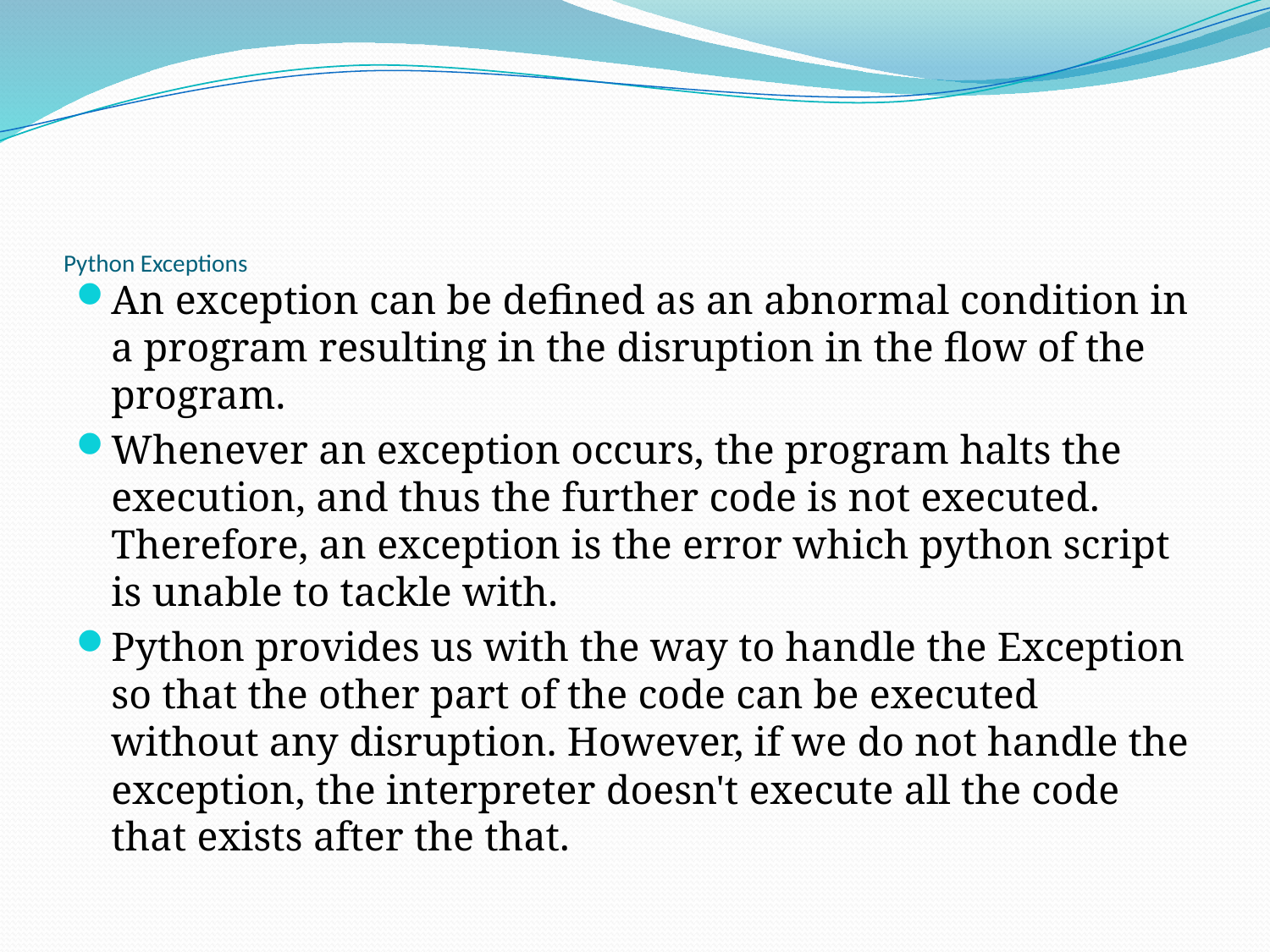

# Python Exceptions
An exception can be defined as an abnormal condition in a program resulting in the disruption in the flow of the program.
Whenever an exception occurs, the program halts the execution, and thus the further code is not executed. Therefore, an exception is the error which python script is unable to tackle with.
Python provides us with the way to handle the Exception so that the other part of the code can be executed without any disruption. However, if we do not handle the exception, the interpreter doesn't execute all the code that exists after the that.